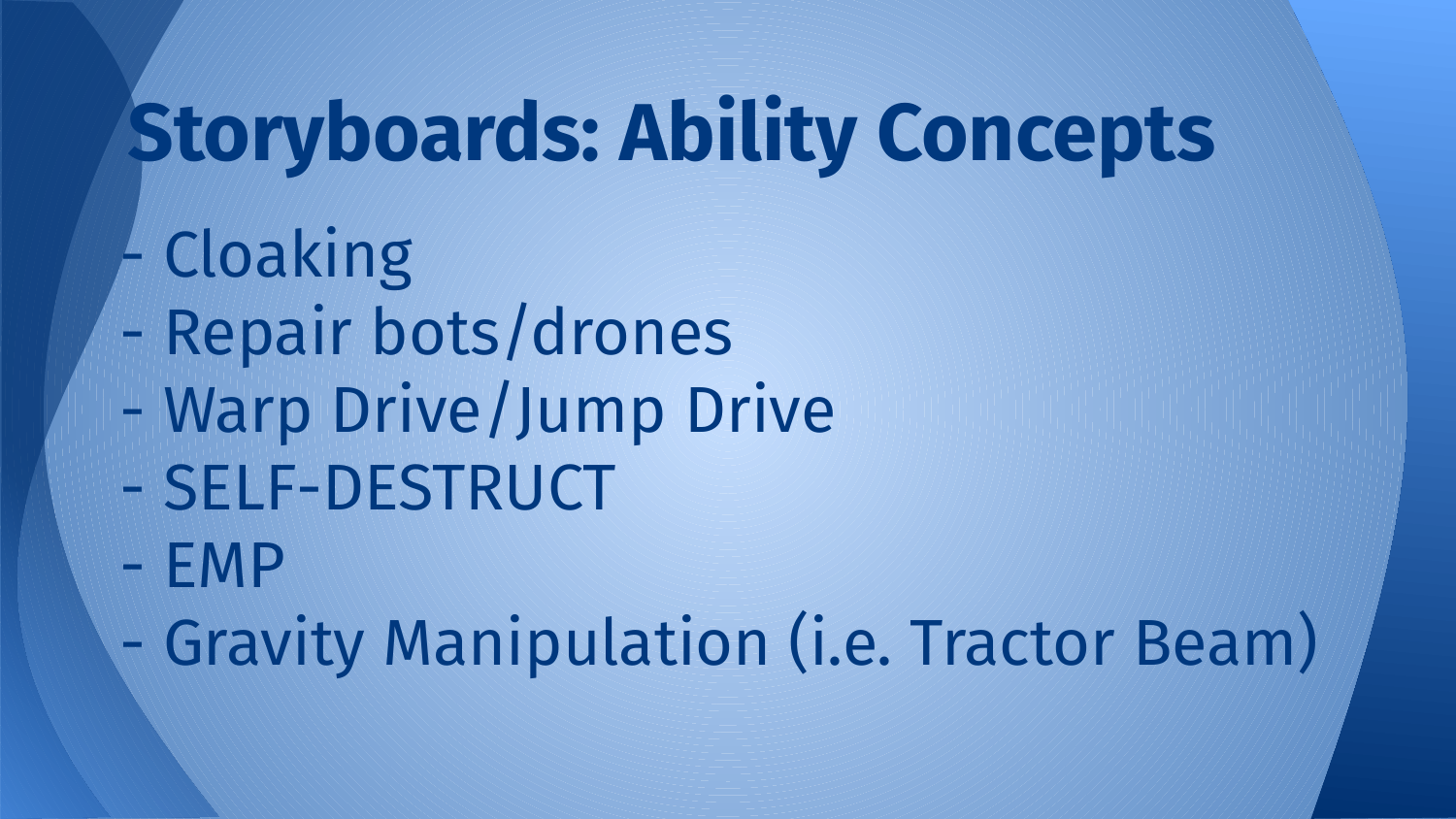

# Storyboards: Ability Concepts
- Cloaking
- Repair bots/drones
- Warp Drive/Jump Drive
- SELF-DESTRUCT
- EMP
- Gravity Manipulation (i.e. Tractor Beam)